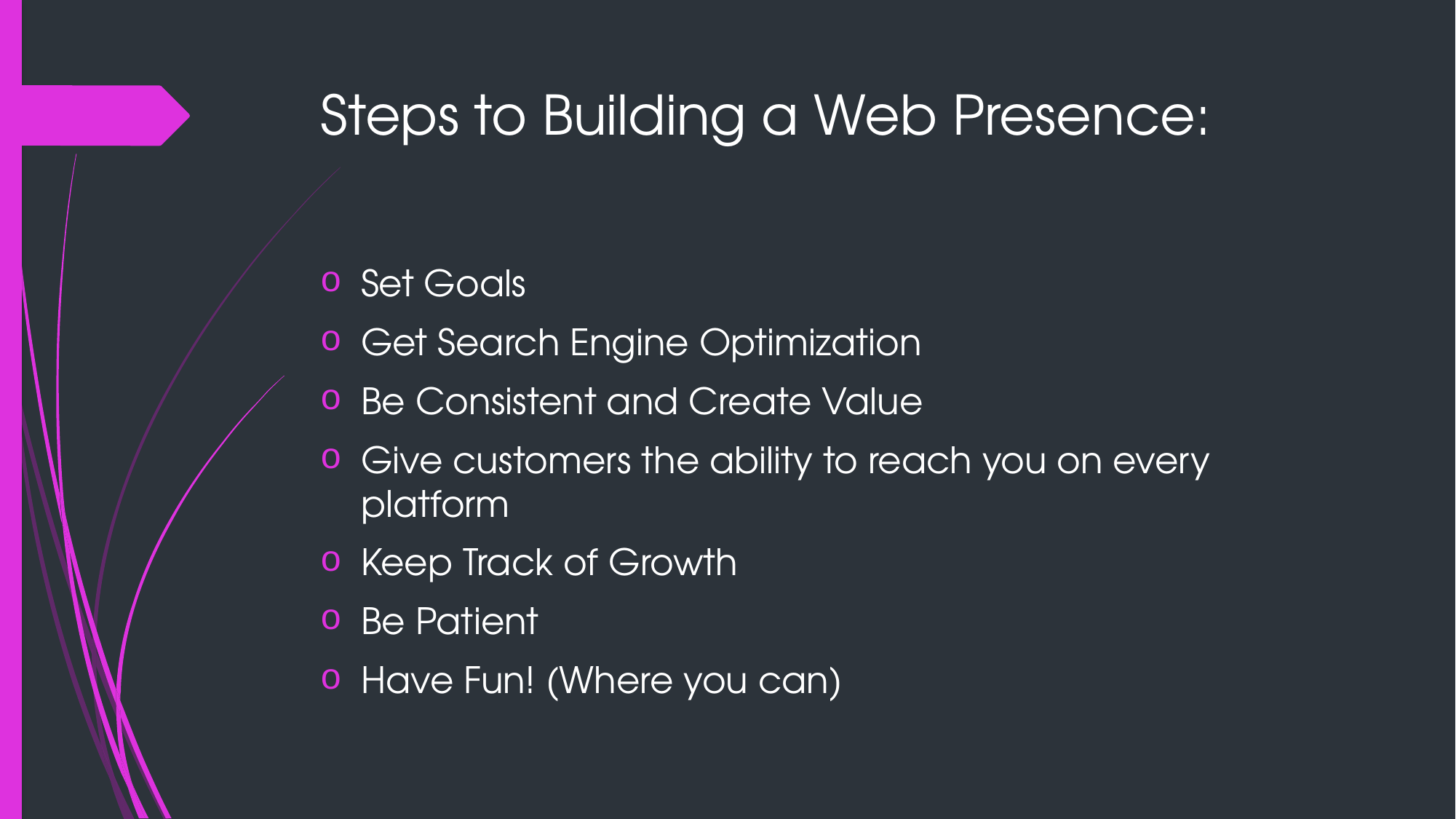

# Steps to Building a Web Presence:
Set Goals
Get Search Engine Optimization
Be Consistent and Create Value
Give customers the ability to reach you on every platform
Keep Track of Growth
Be Patient
Have Fun! (Where you can)